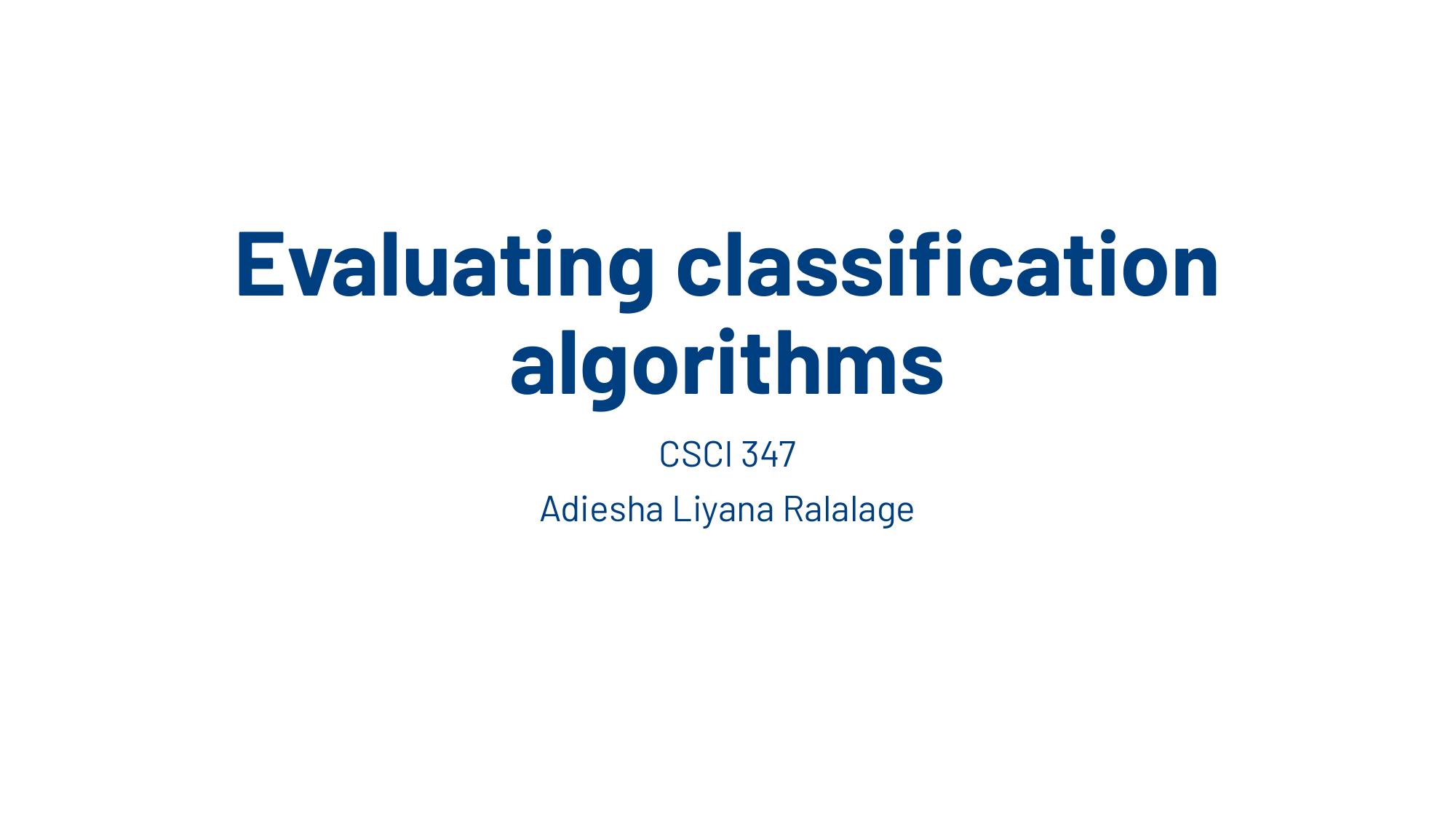

# Evaluating classification algorithms
CSCI 347
Adiesha Liyana Ralalage